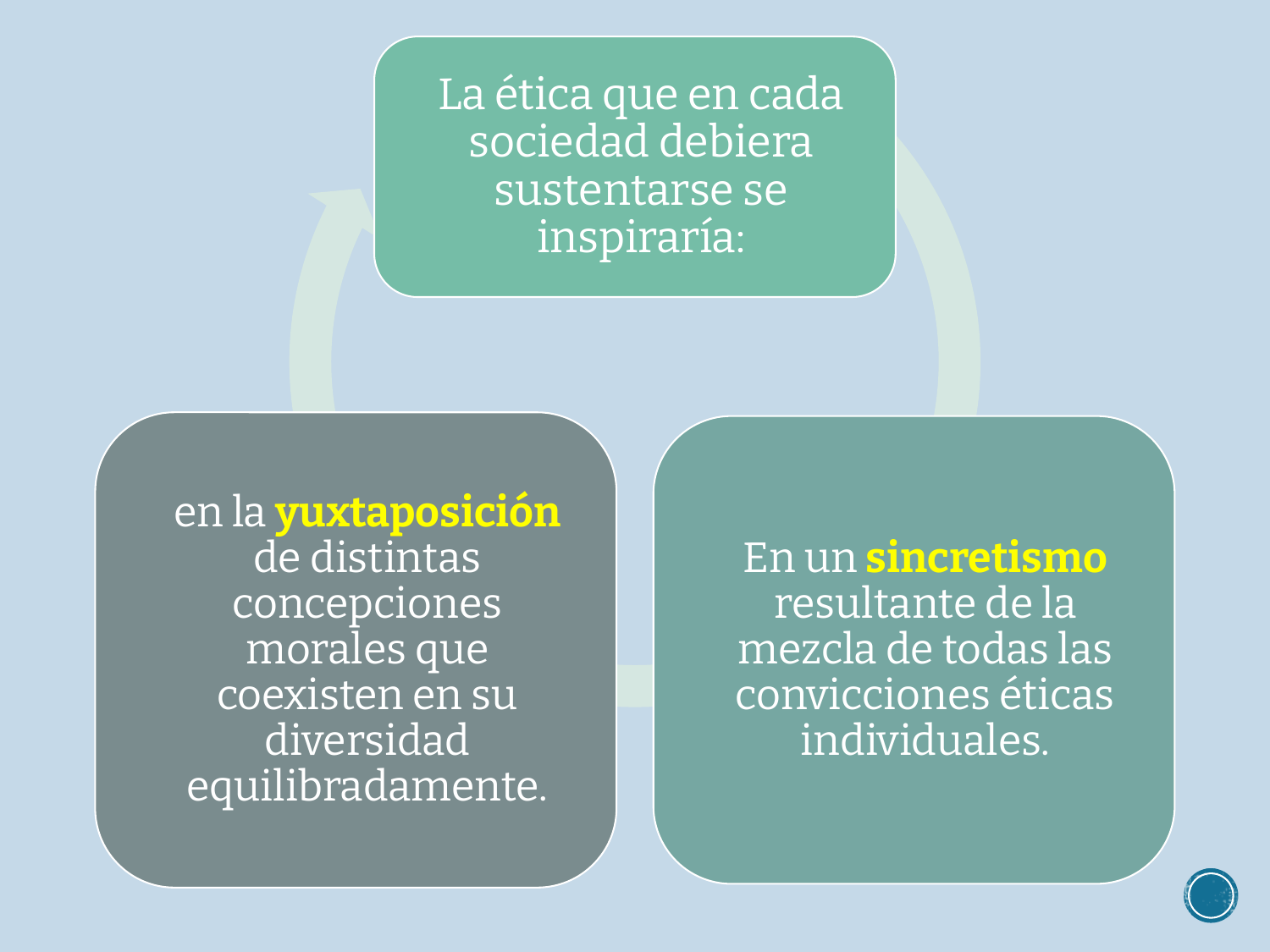

#
La ética que en cada sociedad debiera sustentarse se inspiraría:
En un sincretismo resultante de la mezcla de todas las convicciones éticas individuales.
en la yuxtaposición de distintas concepciones morales que coexisten en su diversidad equilibradamente.